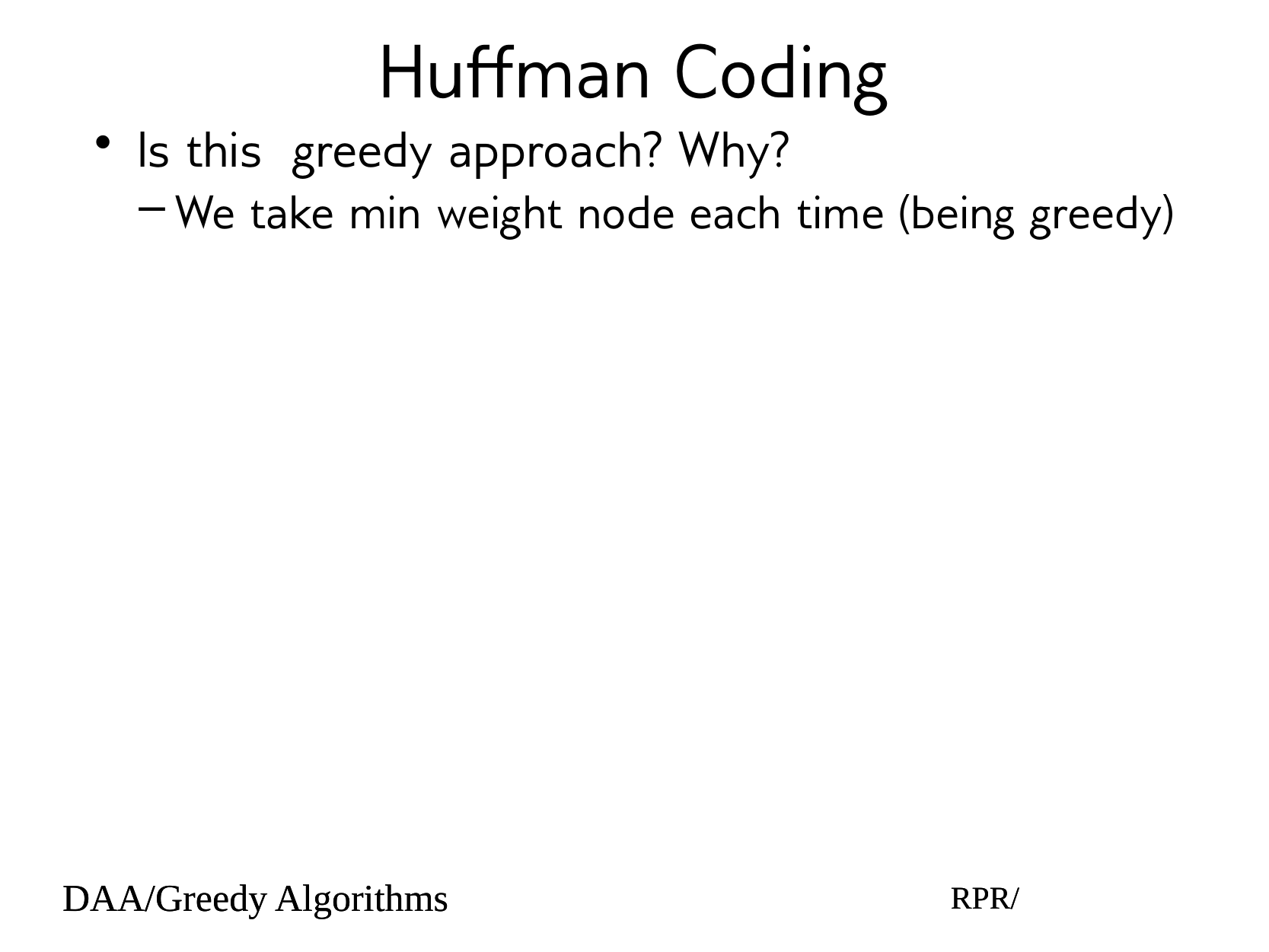

# Huffman Coding
Is this  greedy approach? Why?
We take min weight node each time (being greedy)
DAA/Greedy Algorithms
RPR/
21